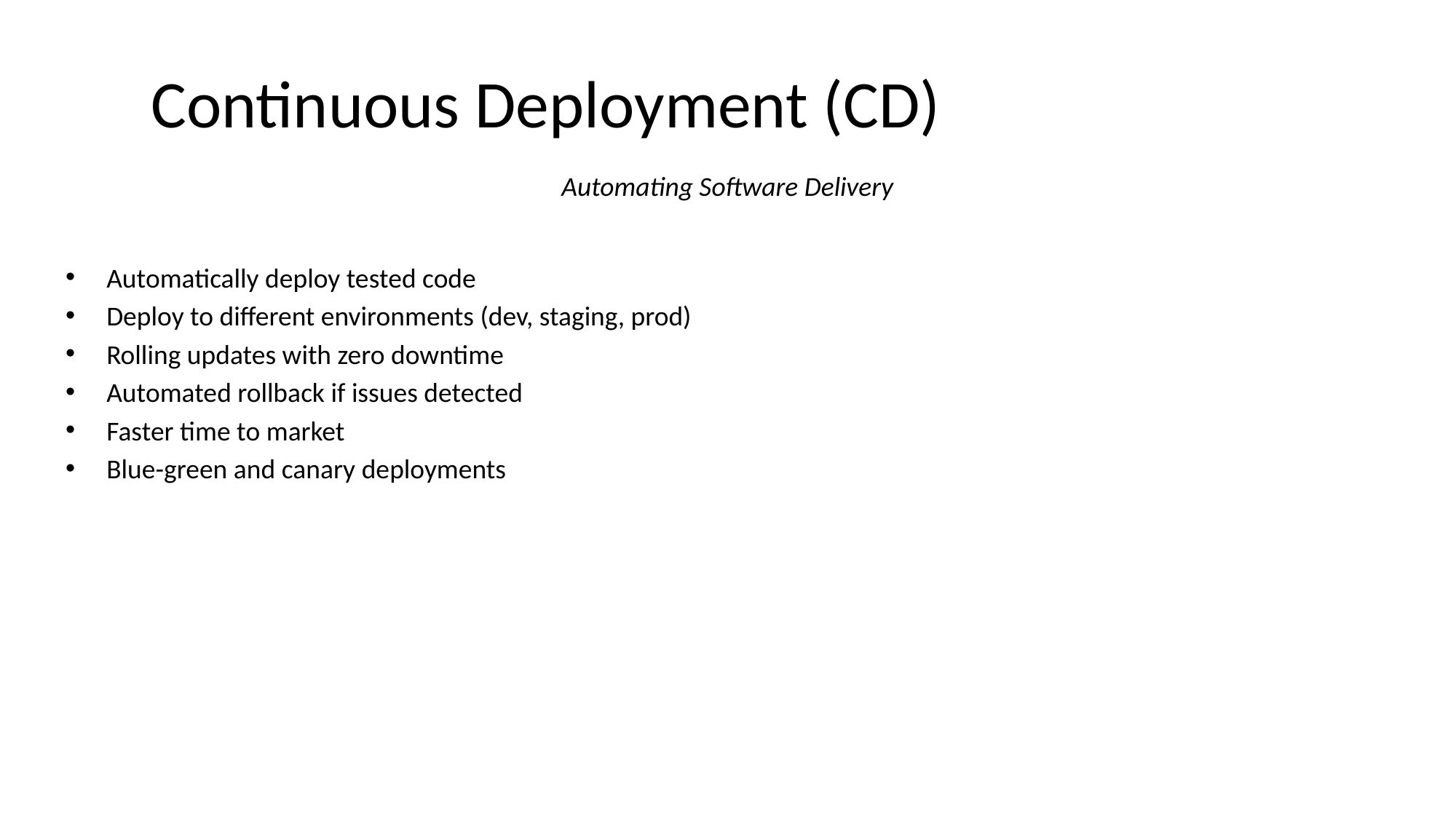

# Continuous Deployment (CD)
Automating Software Delivery

Automatically deploy tested code
Deploy to different environments (dev, staging, prod)
Rolling updates with zero downtime
Automated rollback if issues detected
Faster time to market
Blue-green and canary deployments